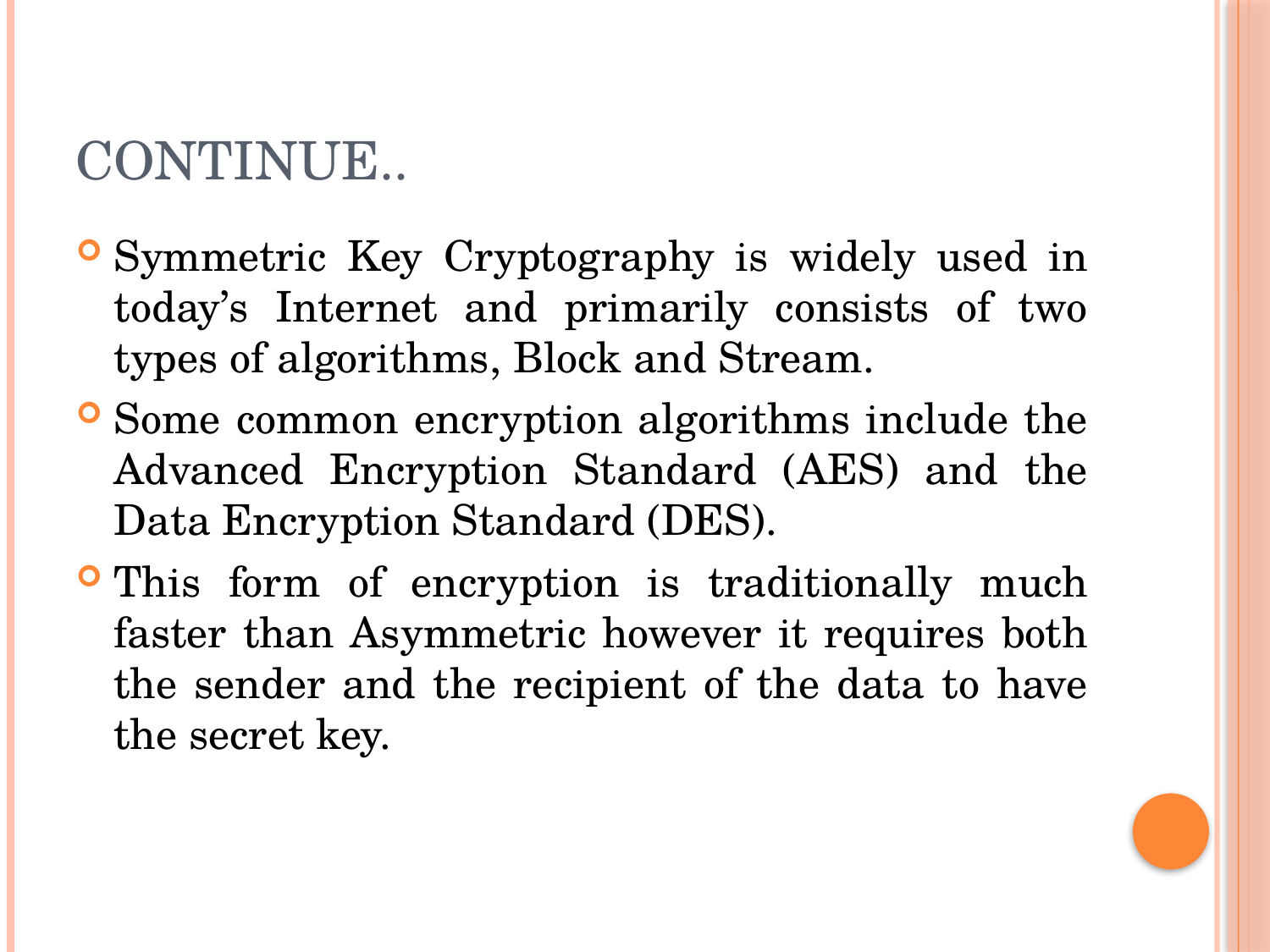

# Continue..
Symmetric Key Cryptography is widely used in today’s Internet and primarily consists of two types of algorithms, Block and Stream.
Some common encryption algorithms include the Advanced Encryption Standard (AES) and the Data Encryption Standard (DES).
This form of encryption is traditionally much faster than Asymmetric however it requires both the sender and the recipient of the data to have the secret key.